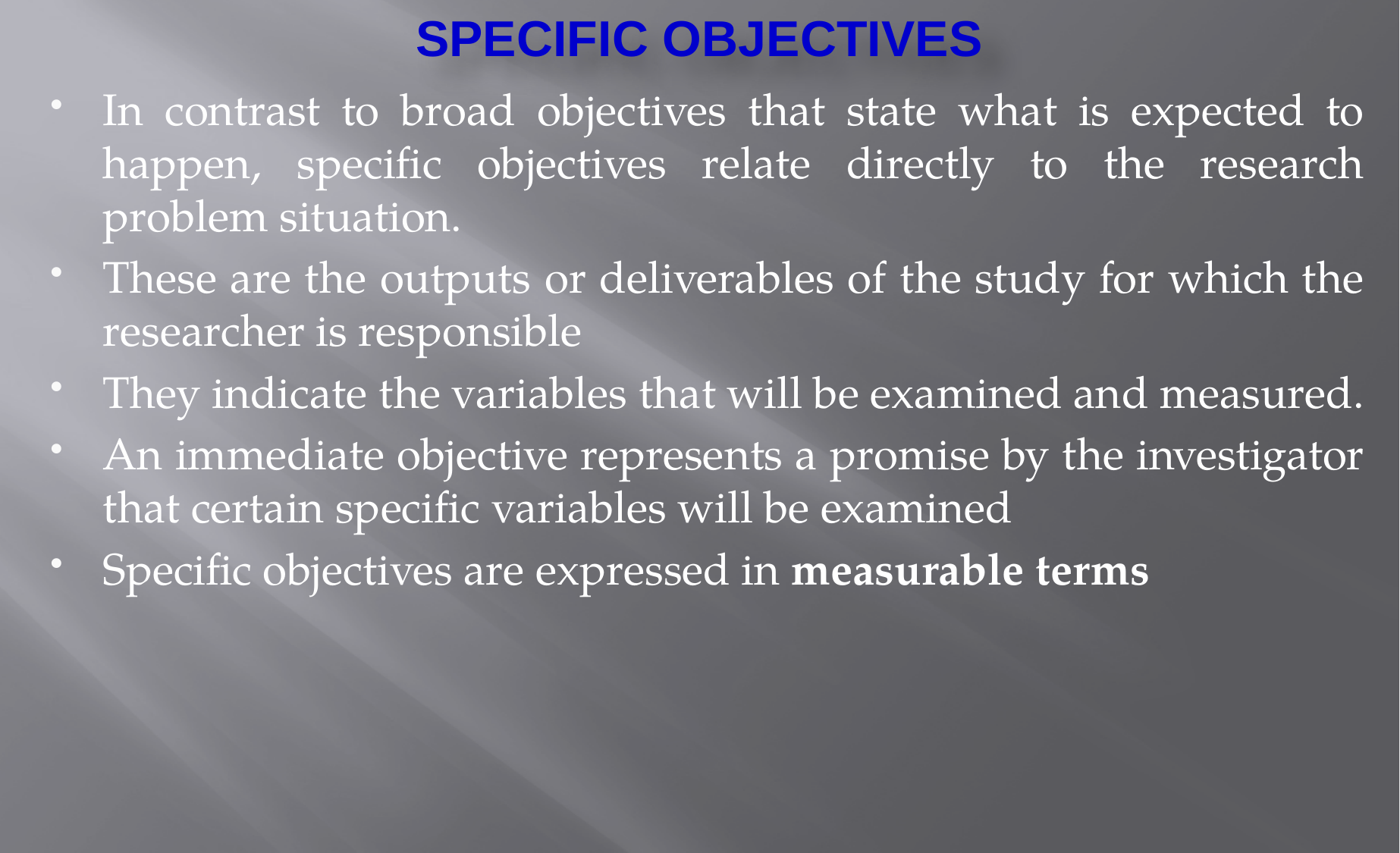

# SPECIFIC OBJECTIVES
In contrast to broad objectives that state what is expected to happen, specific objectives relate directly to the research problem situation.
These are the outputs or deliverables of the study for which the researcher is responsible
They indicate the variables that will be examined and measured.
An immediate objective represents a promise by the investigator that certain specific variables will be examined
Specific objectives are expressed in measurable terms